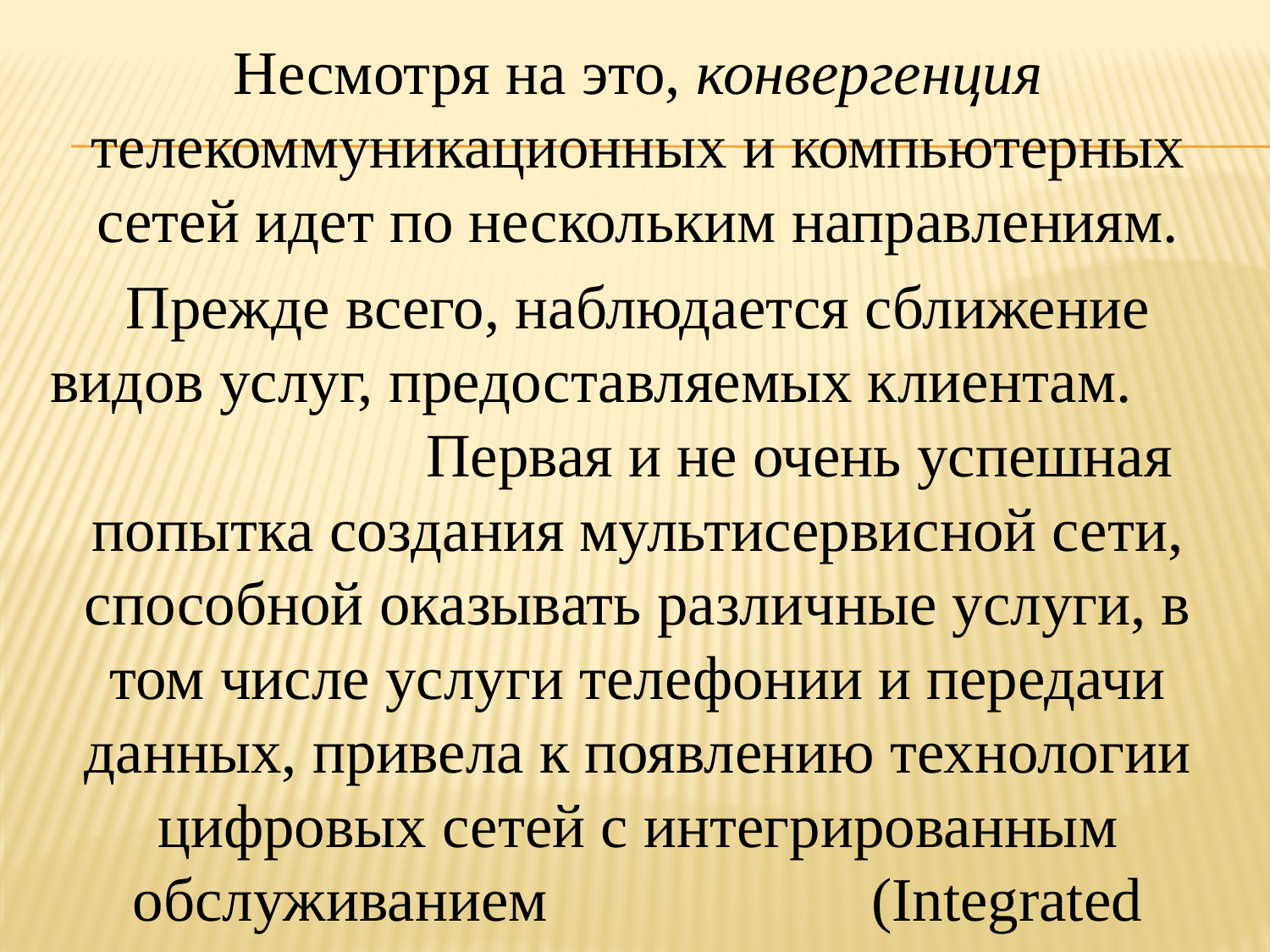

Несмотря на это, конвергенция телекоммуникационных и компьютерных сетей идет по нескольким направлениям.
Прежде всего, наблюдается сближение видов услуг, предоставляемых клиентам.                            Первая и не очень успешная попытка создания мультисервисной сети, способной оказывать различные услуги, в том числе услуги телефонии и передачи данных, привела к появлению технологии цифровых сетей с интегрированным обслуживанием                     (Integrated Services Digital Network, ISDN)